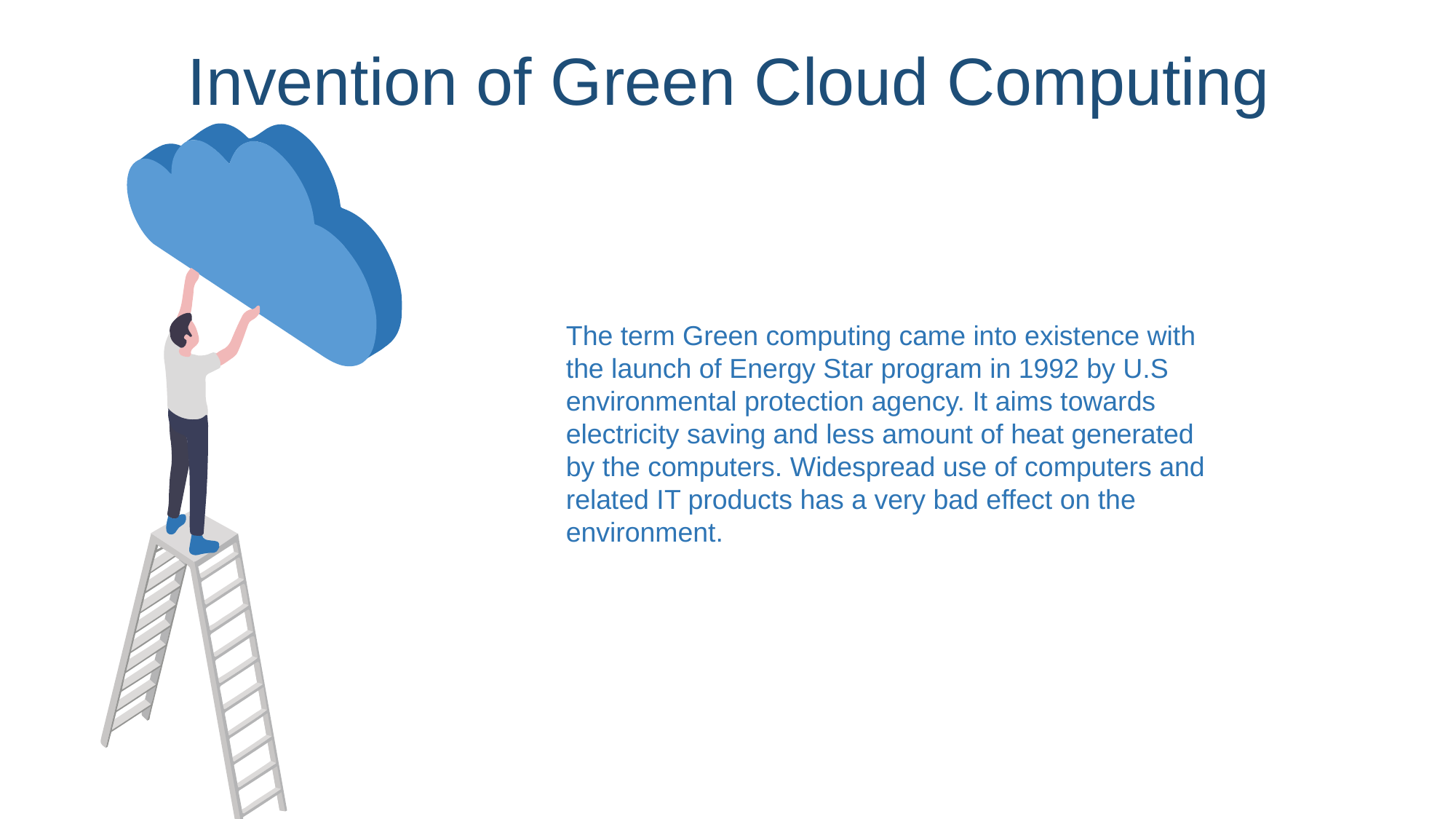

Invention of Green Cloud Computing

The term Green computing came into existence with the launch of Energy Star program in 1992 by U.S environmental protection agency. It aims towards electricity saving and less amount of heat generated by the computers. Widespread use of computers and related IT products has a very bad effect on the environment.